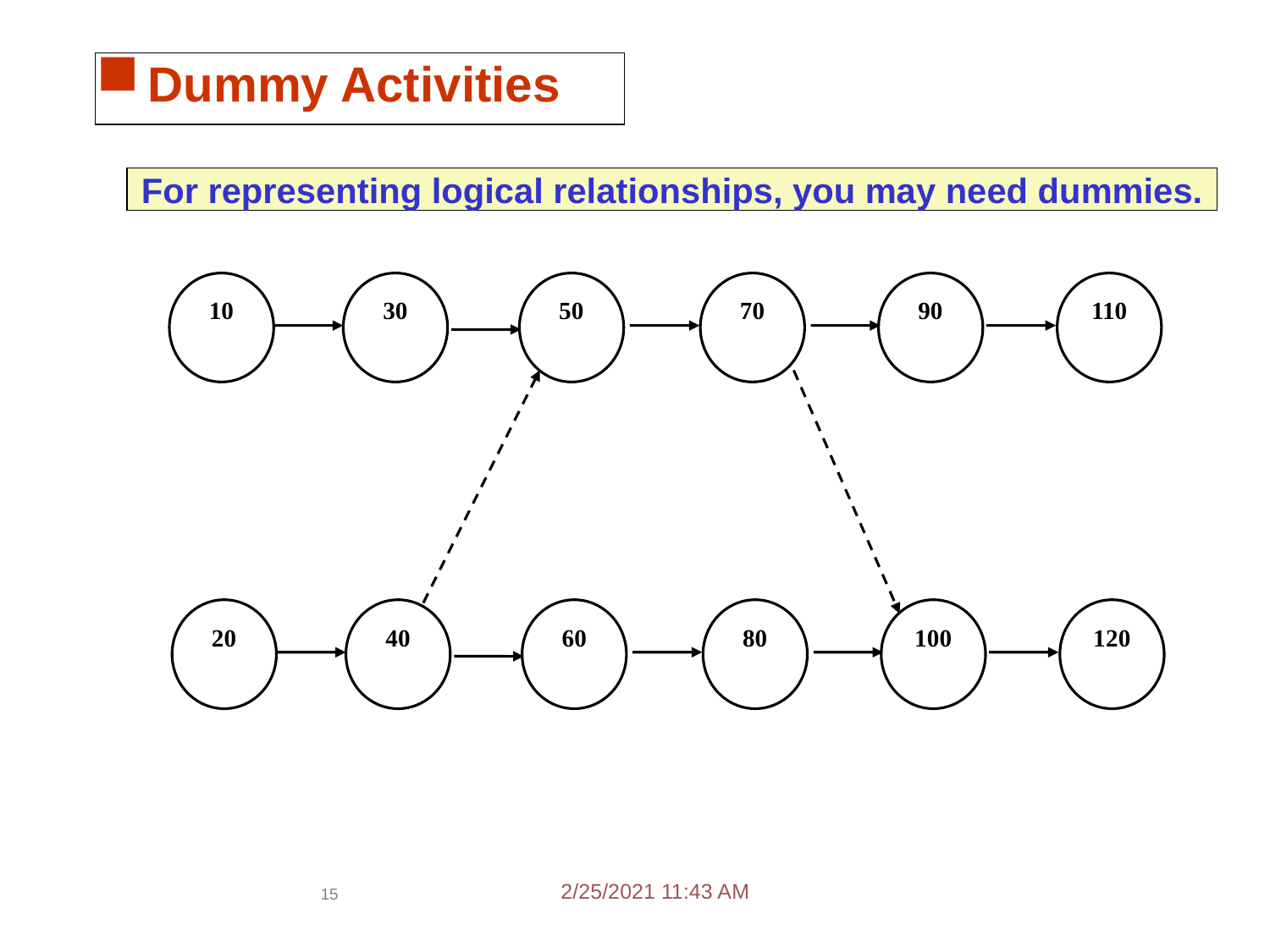

Dummy Activities
For representing logical relationships, you may need dummies.
10
30
50
70
90
110

20
40
60
80
100
120

2/25/2021 11:43 AM
15